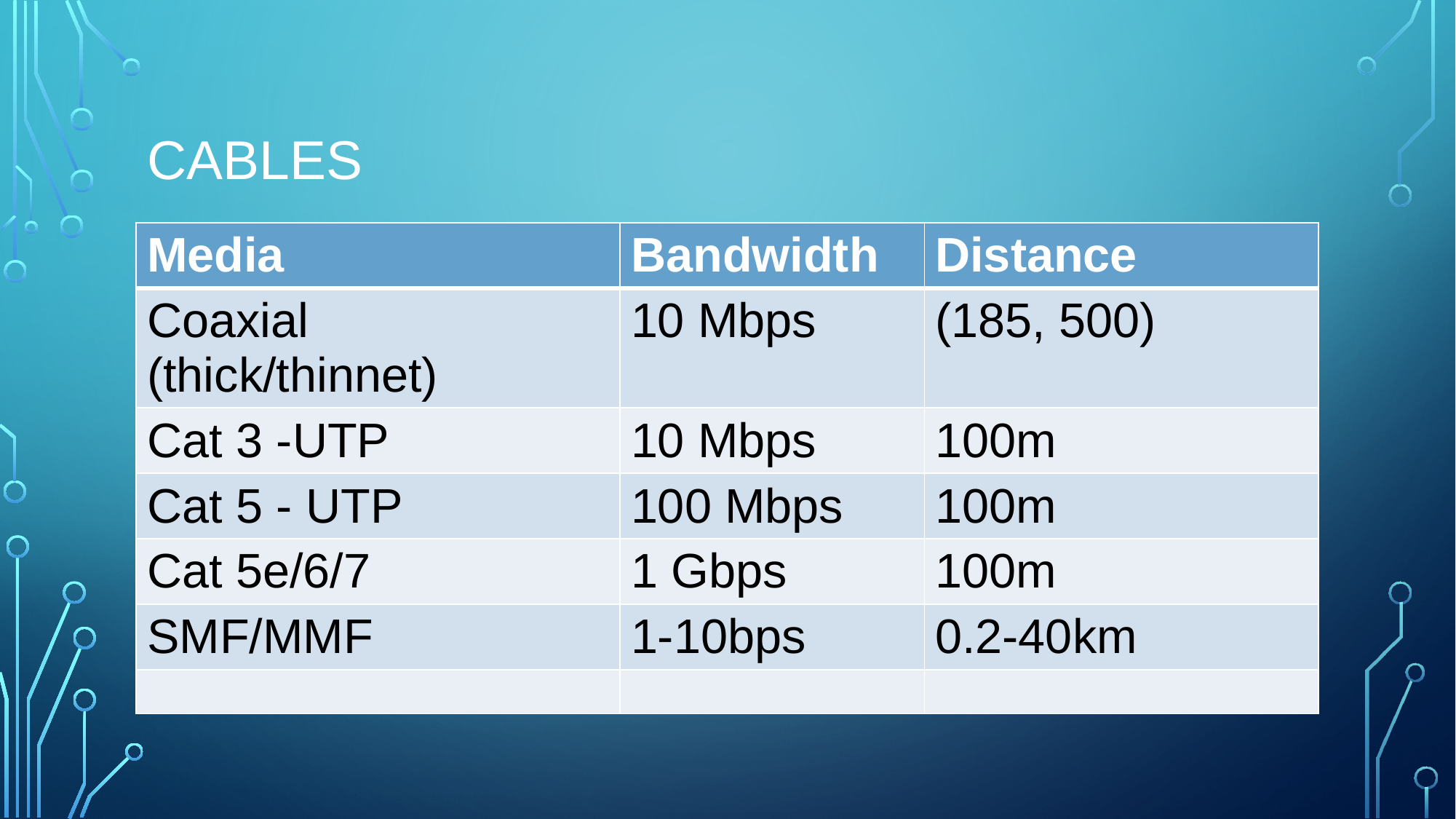

# CABLES
| Media | Bandwidth | Distance |
| --- | --- | --- |
| Coaxial (thick/thinnet) | 10 Mbps | (185, 500) |
| Cat 3 -UTP | 10 Mbps | 100m |
| Cat 5 - UTP | 100 Mbps | 100m |
| Cat 5e/6/7 | 1 Gbps | 100m |
| SMF/MMF | 1-10bps | 0.2-40km |
|  |  |  |